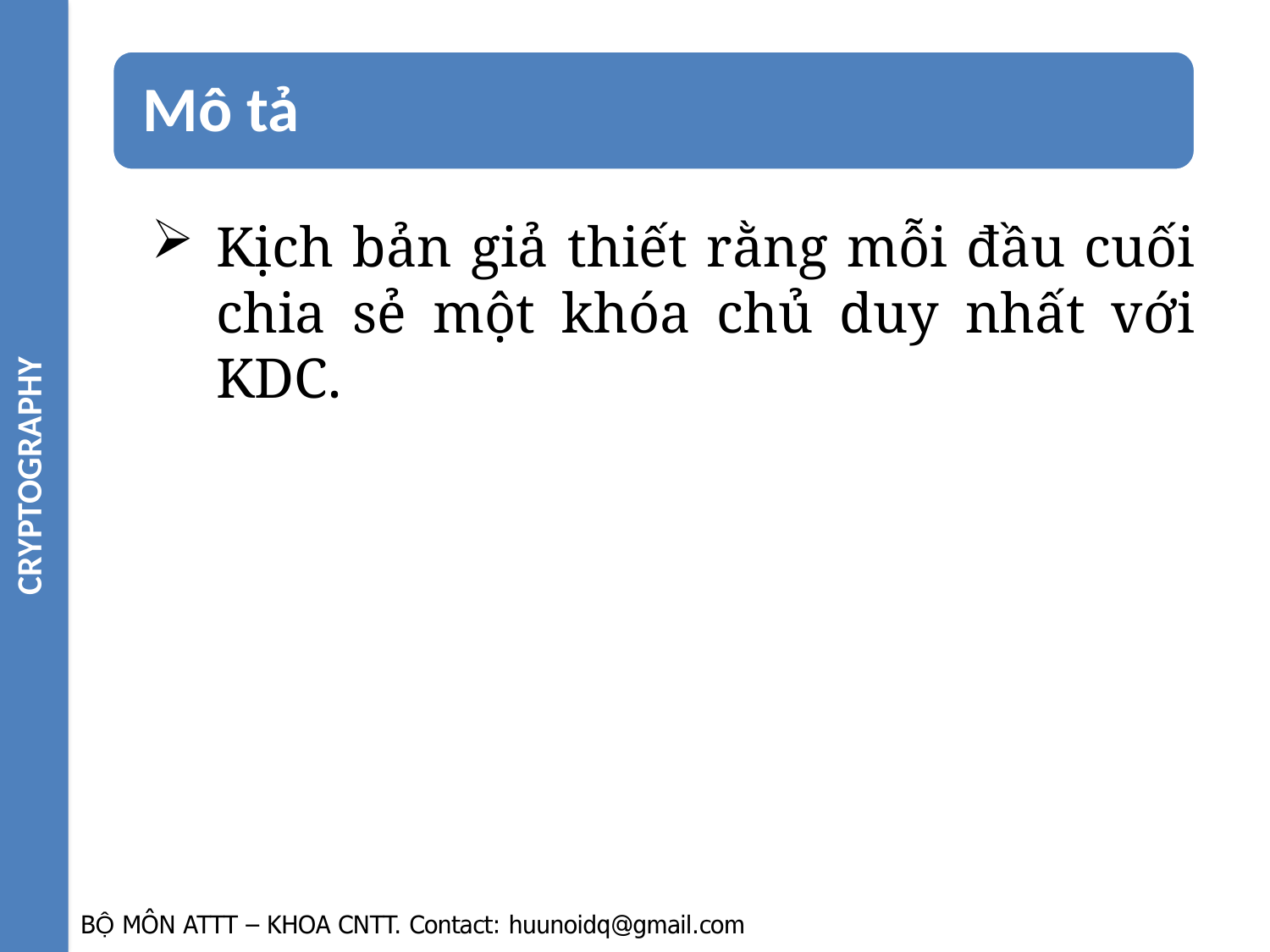

CRYPTOGRAPHY
Mô tả
Kịch bản giả thiết rằng mỗi đầu cuối chia sẻ một khóa chủ duy nhất với KDC.
BỘ MÔN ATTT – KHOA CNTT. Contact: huunoidq@gmail.com